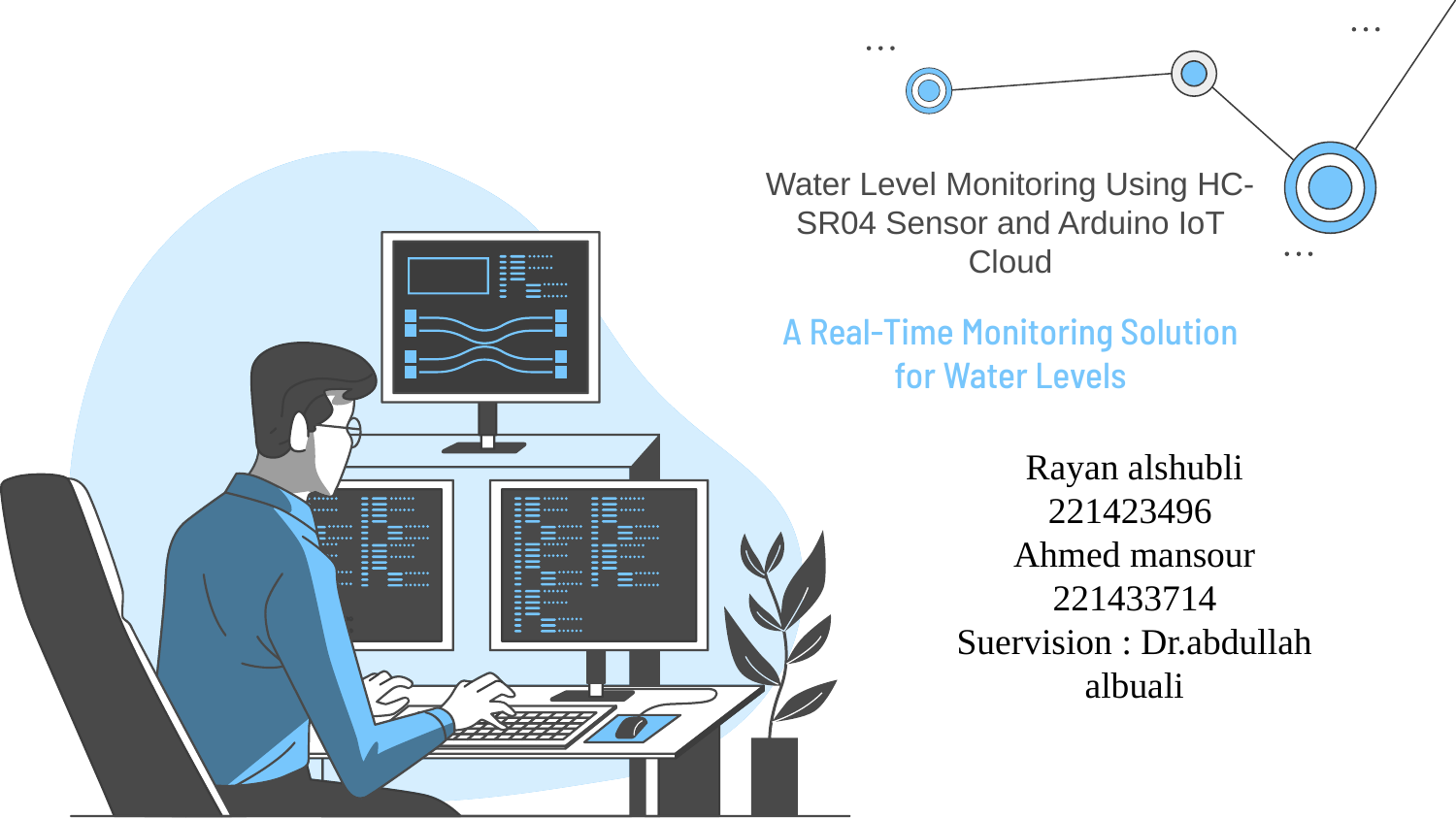

# Water Level Monitoring Using HC-SR04 Sensor and Arduino IoT Cloud
A Real-Time Monitoring Solution for Water Levels
Rayan alshubli
221423496 
Ahmed mansour
221433714
Suervision : Dr.abdullah albuali